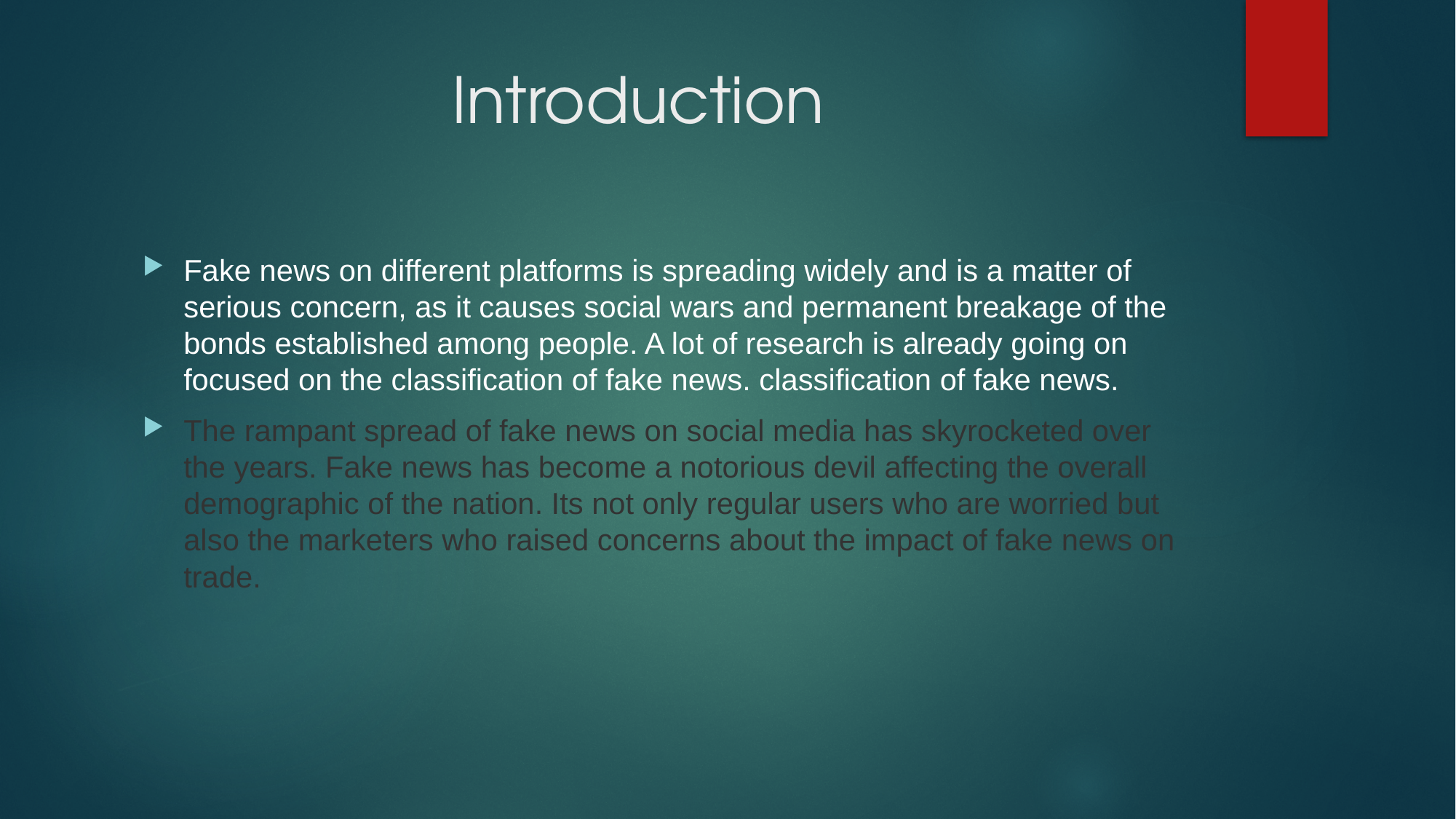

# Introduction
Fake news on different platforms is spreading widely and is a matter of serious concern, as it causes social wars and permanent breakage of the bonds established among people. A lot of research is already going on focused on the classification of fake news. classification of fake news.
The rampant spread of fake news on social media has skyrocketed over the years. Fake news has become a notorious devil affecting the overall demographic of the nation. Its not only regular users who are worried but also the marketers who raised concerns about the impact of fake news on trade.